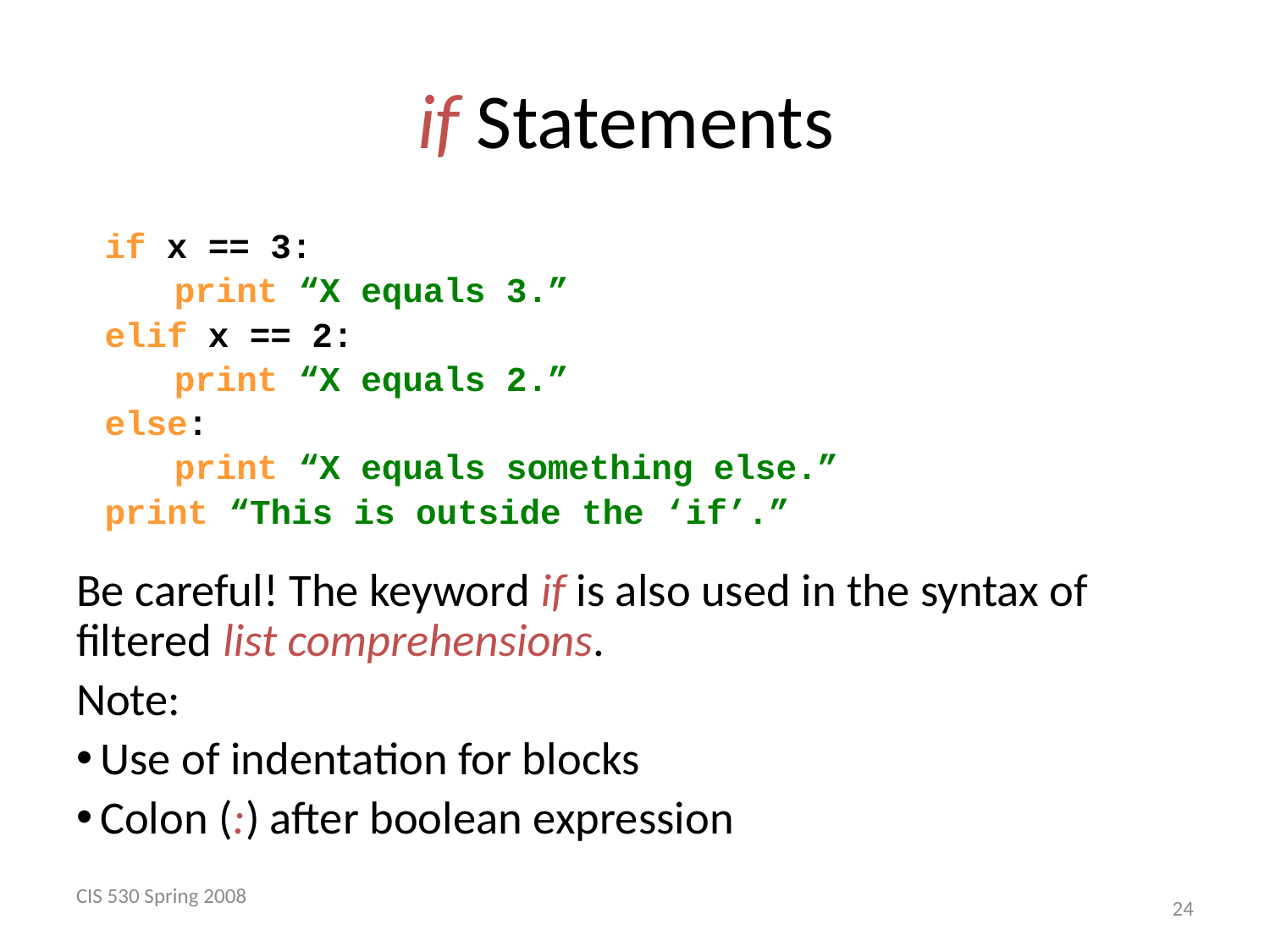

# if Statements
if x == 3:
	print “X equals 3.”
elif x == 2:
	print “X equals 2.”
else:
	print “X equals something else.”
print “This is outside the ‘if’.”

Be careful! The keyword if is also used in the syntax of filtered list comprehensions.
Note:
 Use of indentation for blocks
 Colon (:) after boolean expression
CIS 530 Spring 2008

       24